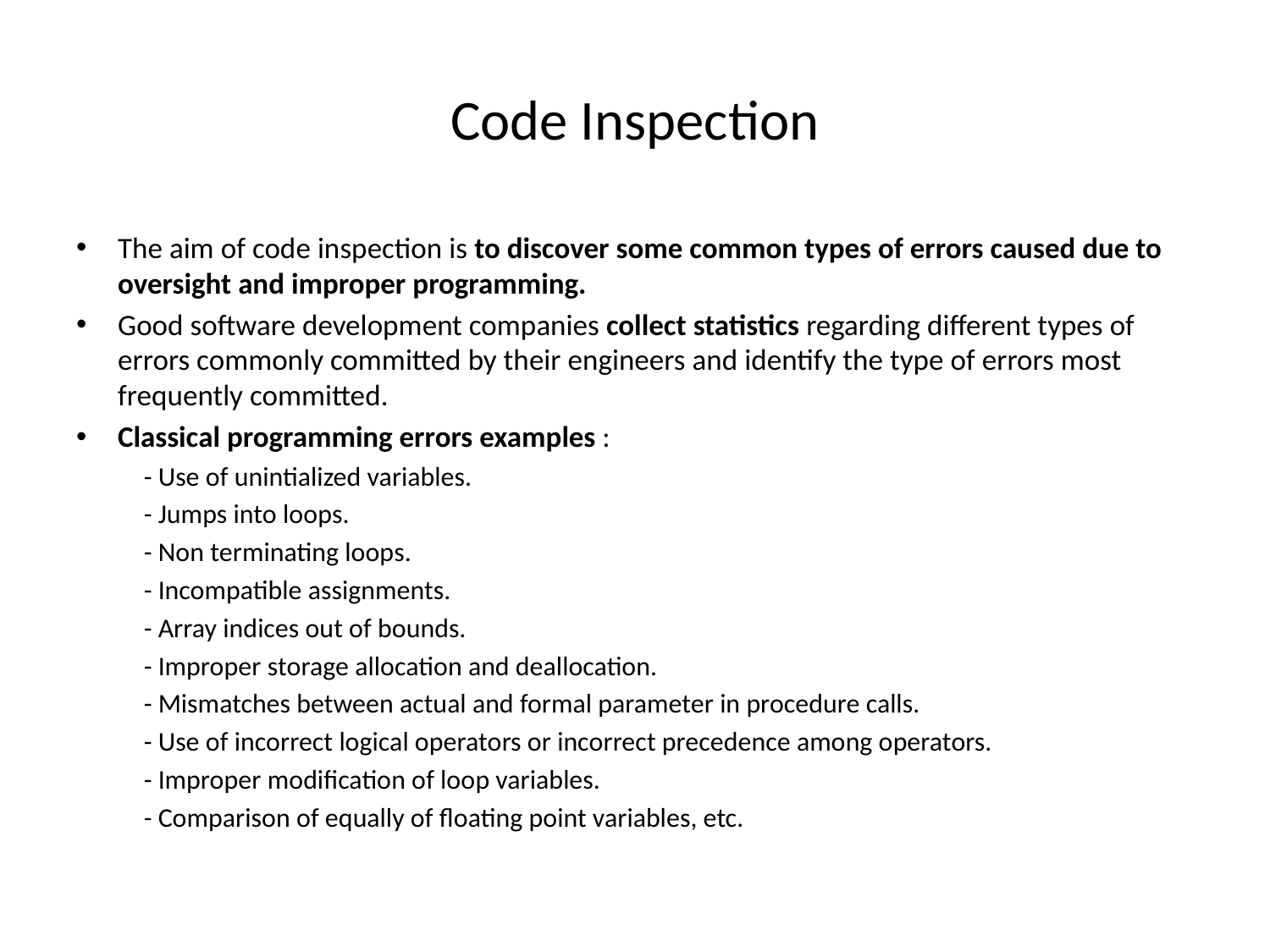

# Code Inspection
The aim of code inspection is to discover some common types of errors caused due to oversight and improper programming.
Good software development companies collect statistics regarding different types of errors commonly committed by their engineers and identify the type of errors most frequently committed.
Classical programming errors examples :
           - Use of unintialized variables.
           - Jumps into loops.
           - Non terminating loops.
           - Incompatible assignments.
           - Array indices out of bounds.
           - Improper storage allocation and deallocation.
           - Mismatches between actual and formal parameter in procedure calls.
           - Use of incorrect logical operators or incorrect precedence among operators.
           - Improper modification of loop variables.
           - Comparison of equally of floating point variables, etc.